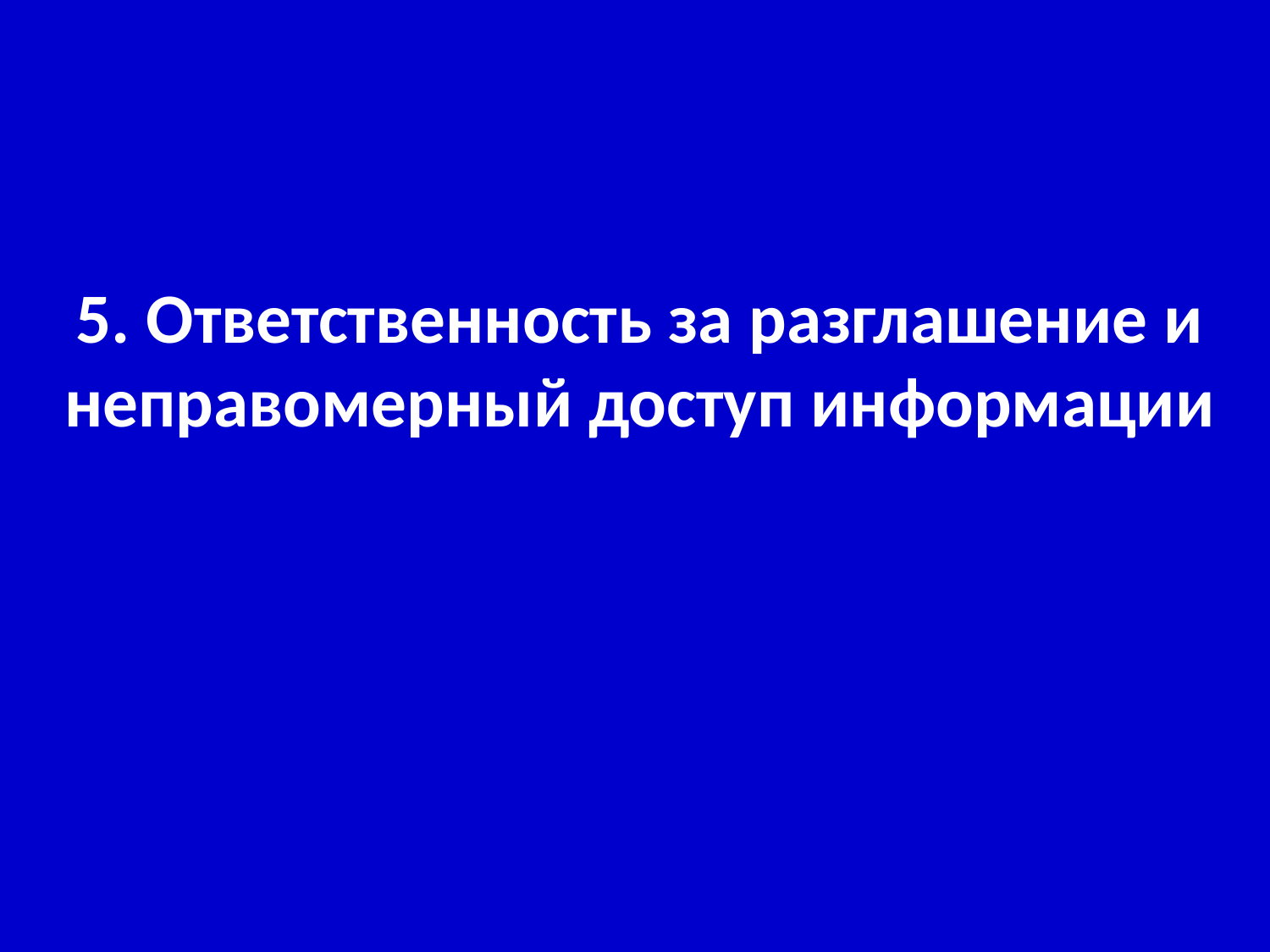

5. Ответственность за разглашение и неправомерный доступ информации